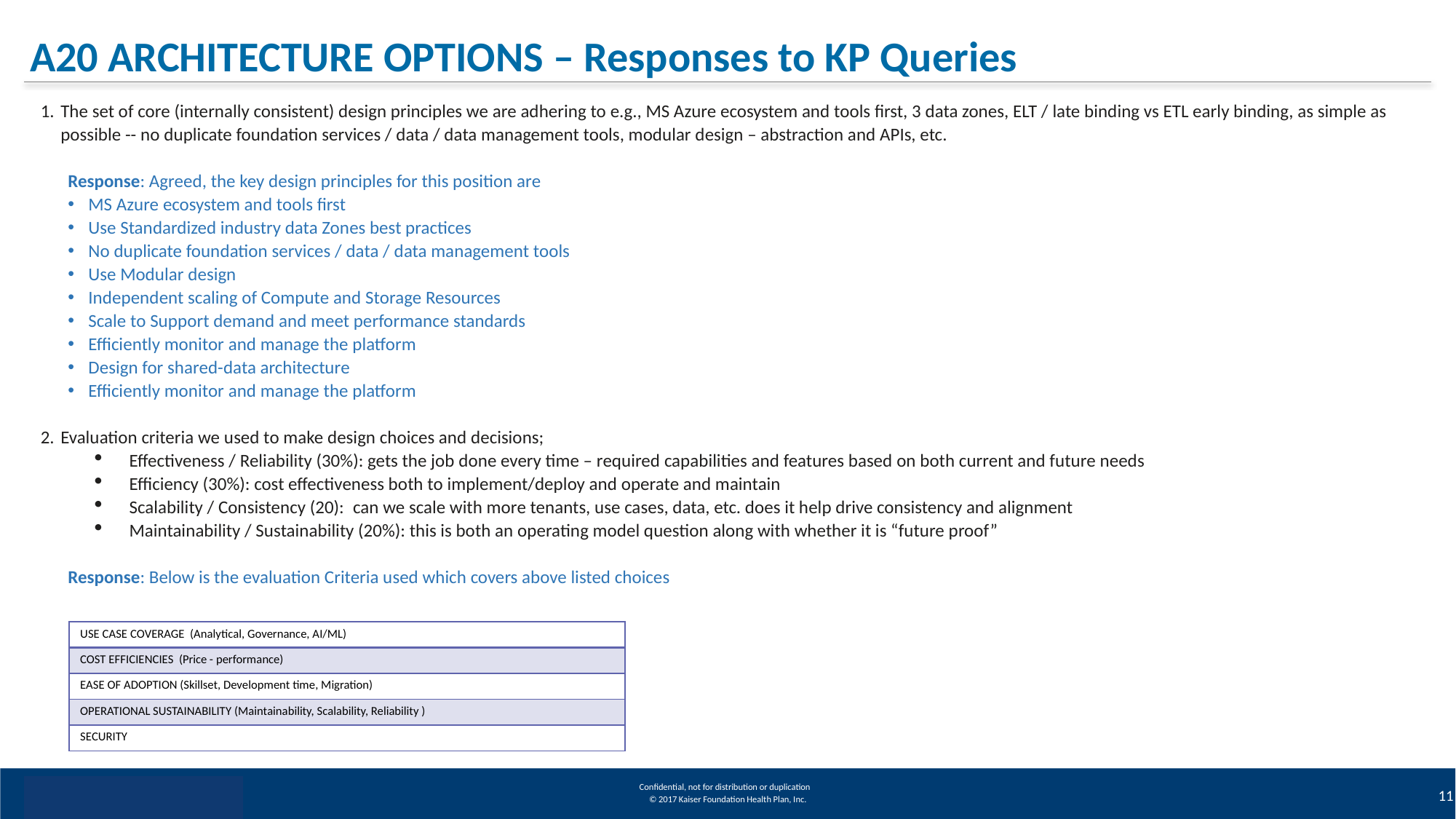

# A20 ARCHITECTURE OPTIONS – Responses to KP Queries
The set of core (internally consistent) design principles we are adhering to e.g., MS Azure ecosystem and tools first, 3 data zones, ELT / late binding vs ETL early binding, as simple as possible -- no duplicate foundation services / data / data management tools, modular design – abstraction and APIs, etc.

Response: Agreed, the key design principles for this position are
MS Azure ecosystem and tools first
Use Standardized industry data Zones best practices
No duplicate foundation services / data / data management tools
Use Modular design
Independent scaling of Compute and Storage Resources
Scale to Support demand and meet performance standards
Efficiently monitor and manage the platform
Design for shared-data architecture
Efficiently monitor and manage the platform

Evaluation criteria we used to make design choices and decisions;
Effectiveness / Reliability (30%): gets the job done every time – required capabilities and features based on both current and future needs
Efficiency (30%): cost effectiveness both to implement/deploy and operate and maintain
Scalability / Consistency (20):  can we scale with more tenants, use cases, data, etc. does it help drive consistency and alignment
Maintainability / Sustainability (20%): this is both an operating model question along with whether it is “future proof”

Response: Below is the evaluation Criteria used which covers above listed choices

| USE CASE COVERAGE (Analytical, Governance, AI/ML) |
| --- |
| COST EFFICIENCIES (Price - performance) |
| EASE OF ADOPTION (Skillset, Development time, Migration) |
| OPERATIONAL SUSTAINABILITY (Maintainability, Scalability, Reliability ) |
| SECURITY |